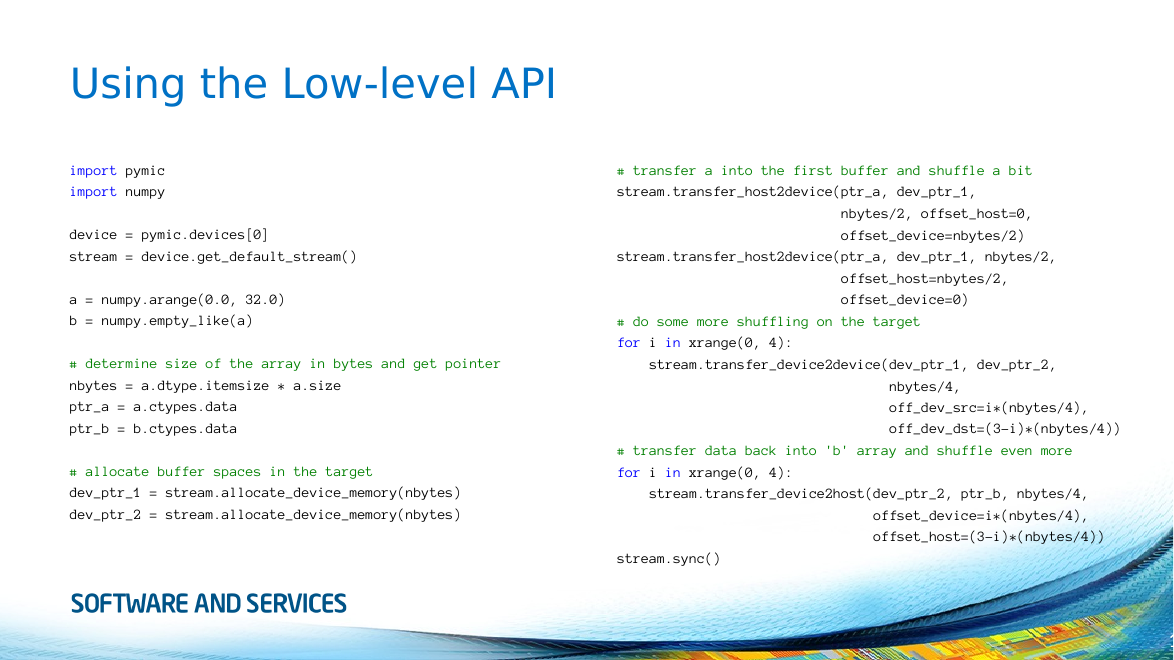

# Using the Low-level API
import pymic
import numpy

device = pymic.devices[0]
stream = device.get_default_stream()

a = numpy.arange(0.0, 32.0)
b = numpy.empty_like(a)

# determine size of the array in bytes and get pointer
nbytes = a.dtype.itemsize * a.size
ptr_a = a.ctypes.data
ptr_b = b.ctypes.data

# allocate buffer spaces in the target
dev_ptr_1 = stream.allocate_device_memory(nbytes)
dev_ptr_2 = stream.allocate_device_memory(nbytes)
# transfer a into the first buffer and shuffle a bit
stream.transfer_host2device(ptr_a, dev_ptr_1,
                            nbytes/2, offset_host=0,
                            offset_device=nbytes/2)
stream.transfer_host2device(ptr_a, dev_ptr_1, nbytes/2,
                            offset_host=nbytes/2,
                            offset_device=0)
# do some more shuffling on the target
for i in xrange(0, 4):
    stream.transfer_device2device(dev_ptr_1, dev_ptr_2,
                                  nbytes/4,
                                  off_dev_src=i*(nbytes/4),
                                  off_dev_dst=(3-i)*(nbytes/4))
# transfer data back into 'b' array and shuffle even more
for i in xrange(0, 4):
    stream.transfer_device2host(dev_ptr_2, ptr_b, nbytes/4,
                                offset_device=i*(nbytes/4),
                                offset_host=(3-i)*(nbytes/4))
stream.sync()